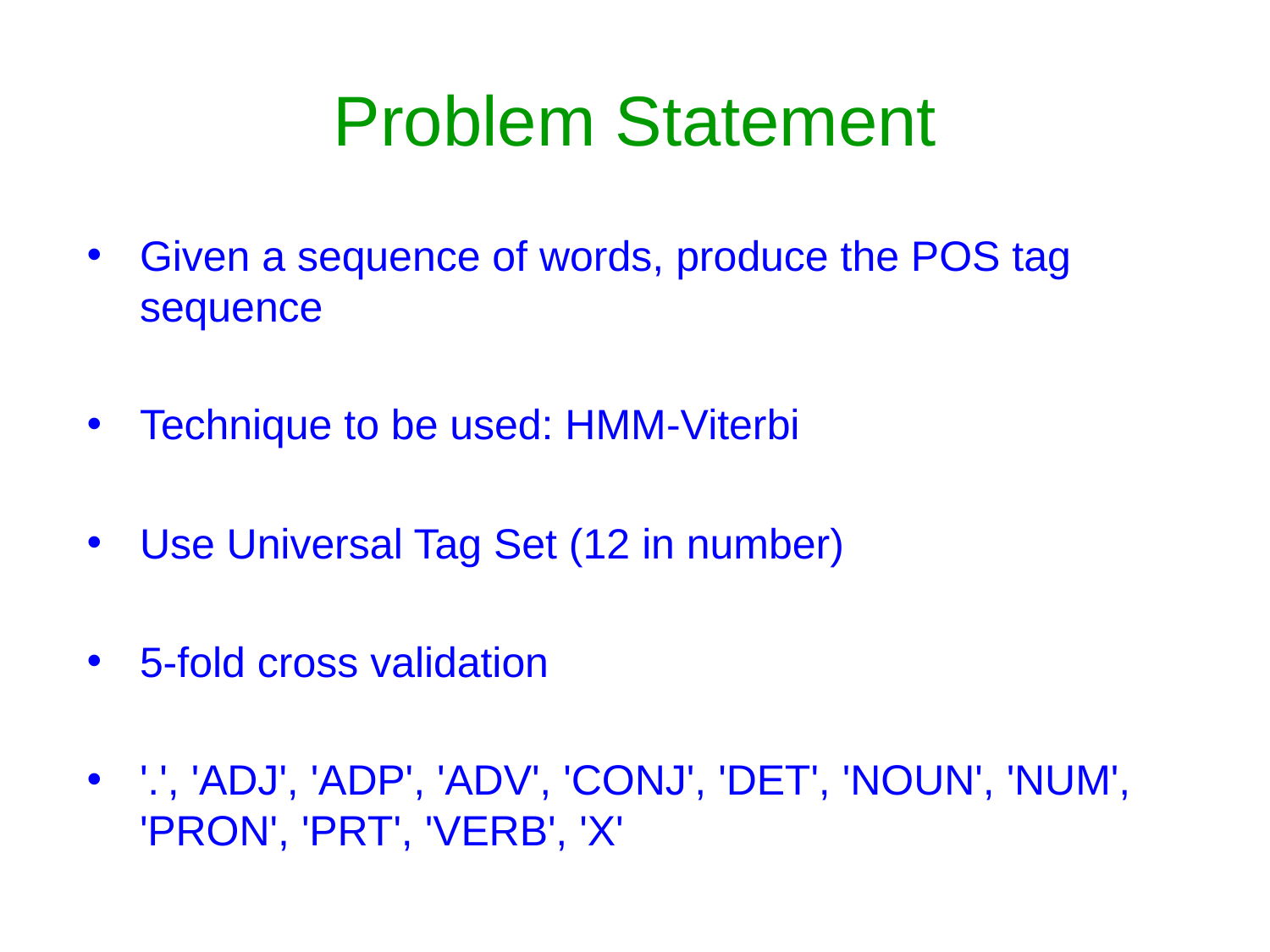

# Problem Statement
Given a sequence of words, produce the POS tag sequence

Technique to be used: HMM-Viterbi

Use Universal Tag Set (12 in number)

5-fold cross validation

'.', 'ADJ', 'ADP', 'ADV', 'CONJ', 'DET', 'NOUN', 'NUM', 'PRON', 'PRT', 'VERB', 'X'